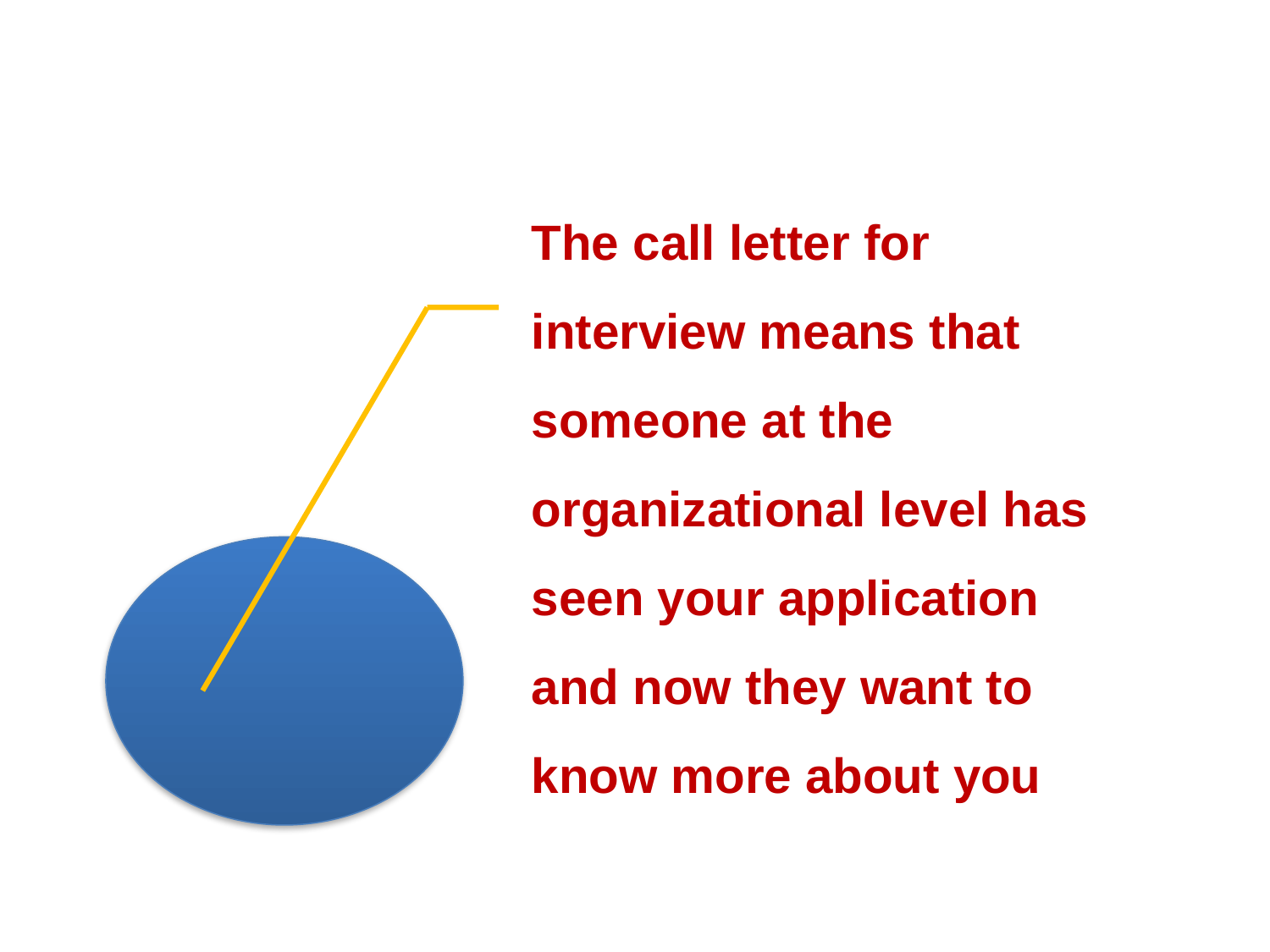

The call letter for interview means that someone at the organizational level has seen your application and now they want to know more about you